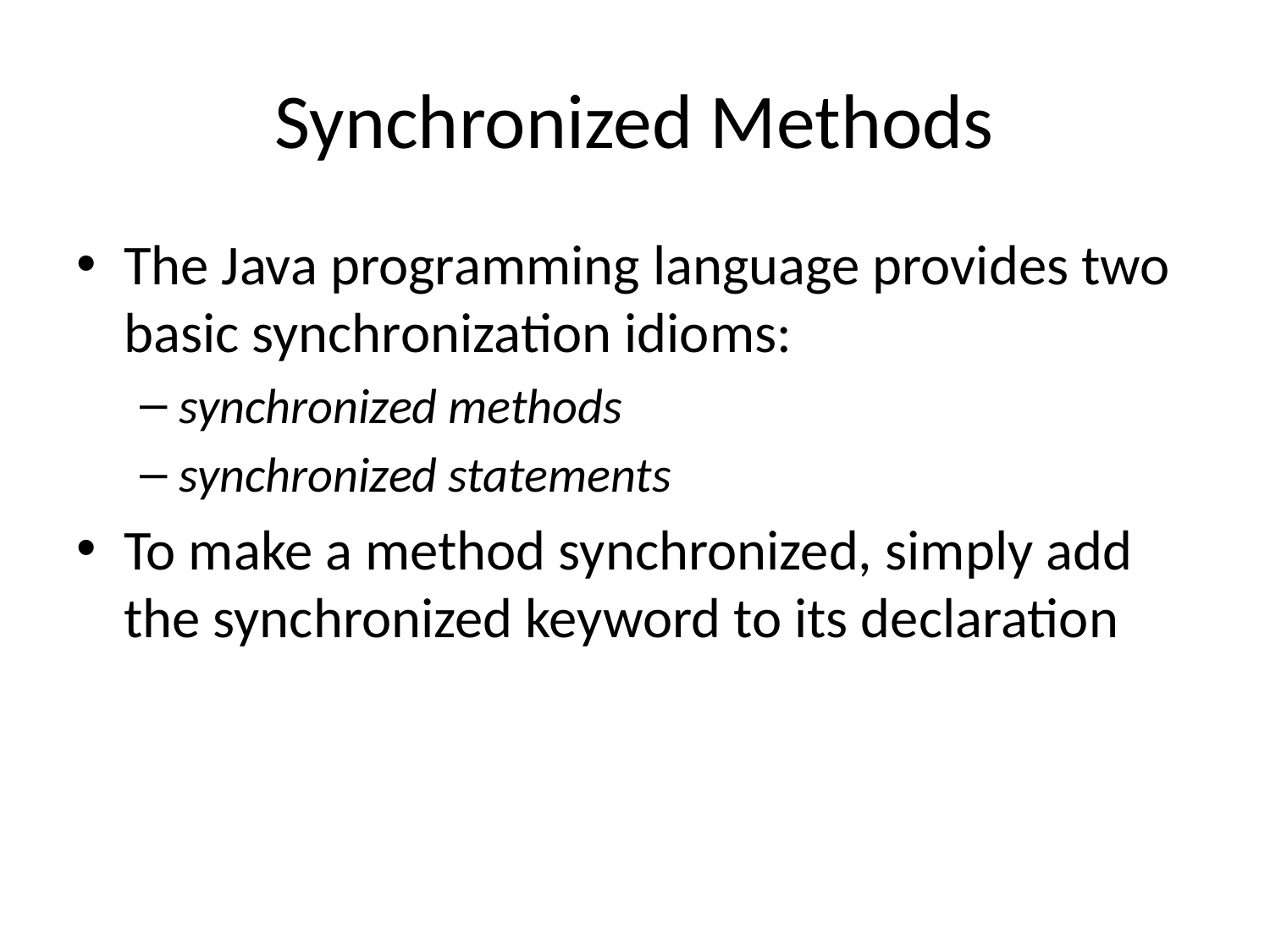

# Synchronized Methods
The Java programming language provides two basic synchronization idioms:
synchronized methods
synchronized statements
To make a method synchronized, simply add the synchronized keyword to its declaration